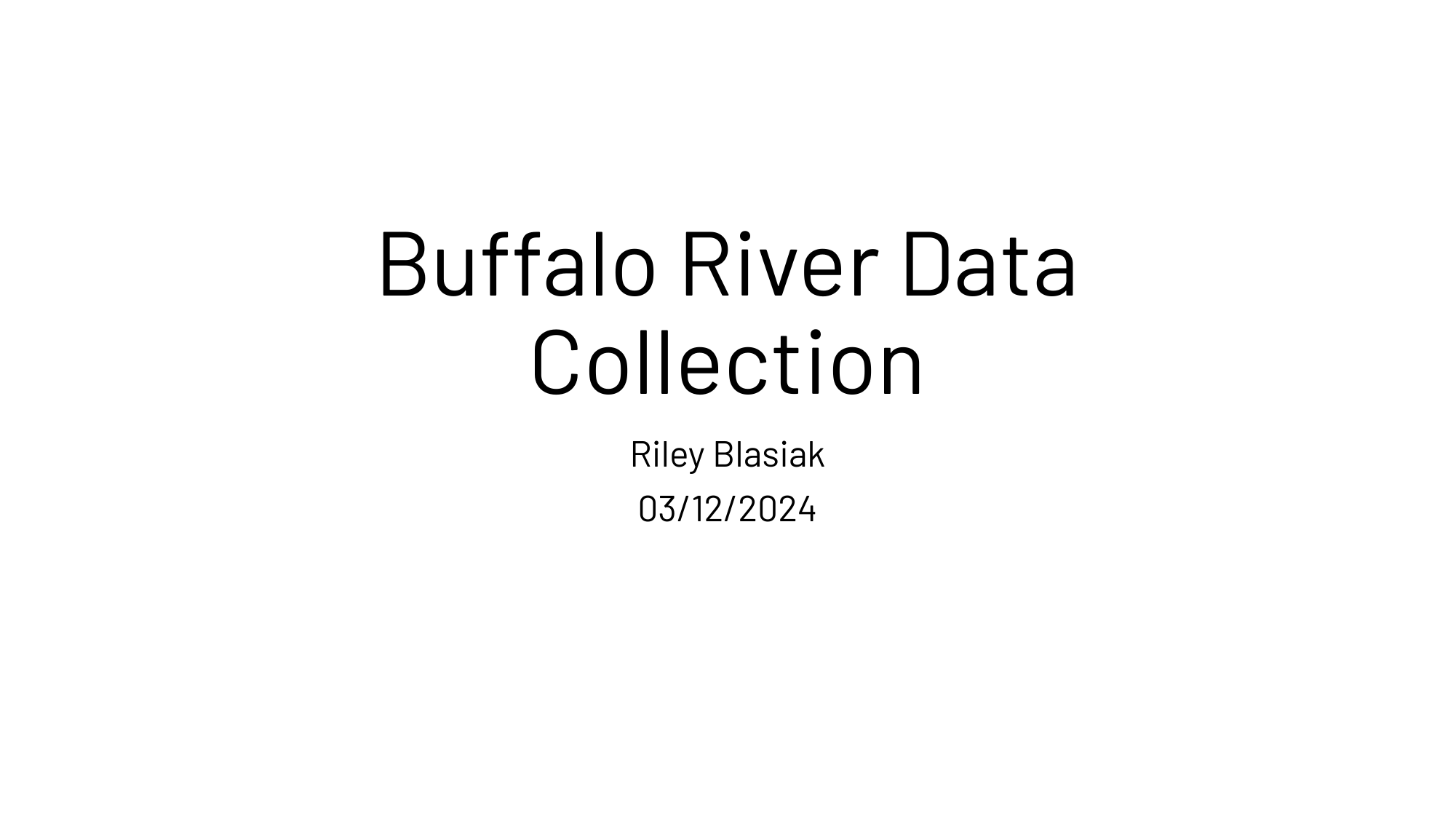

# Buffalo River Data Collection
Riley Blasiak
03/12/2024